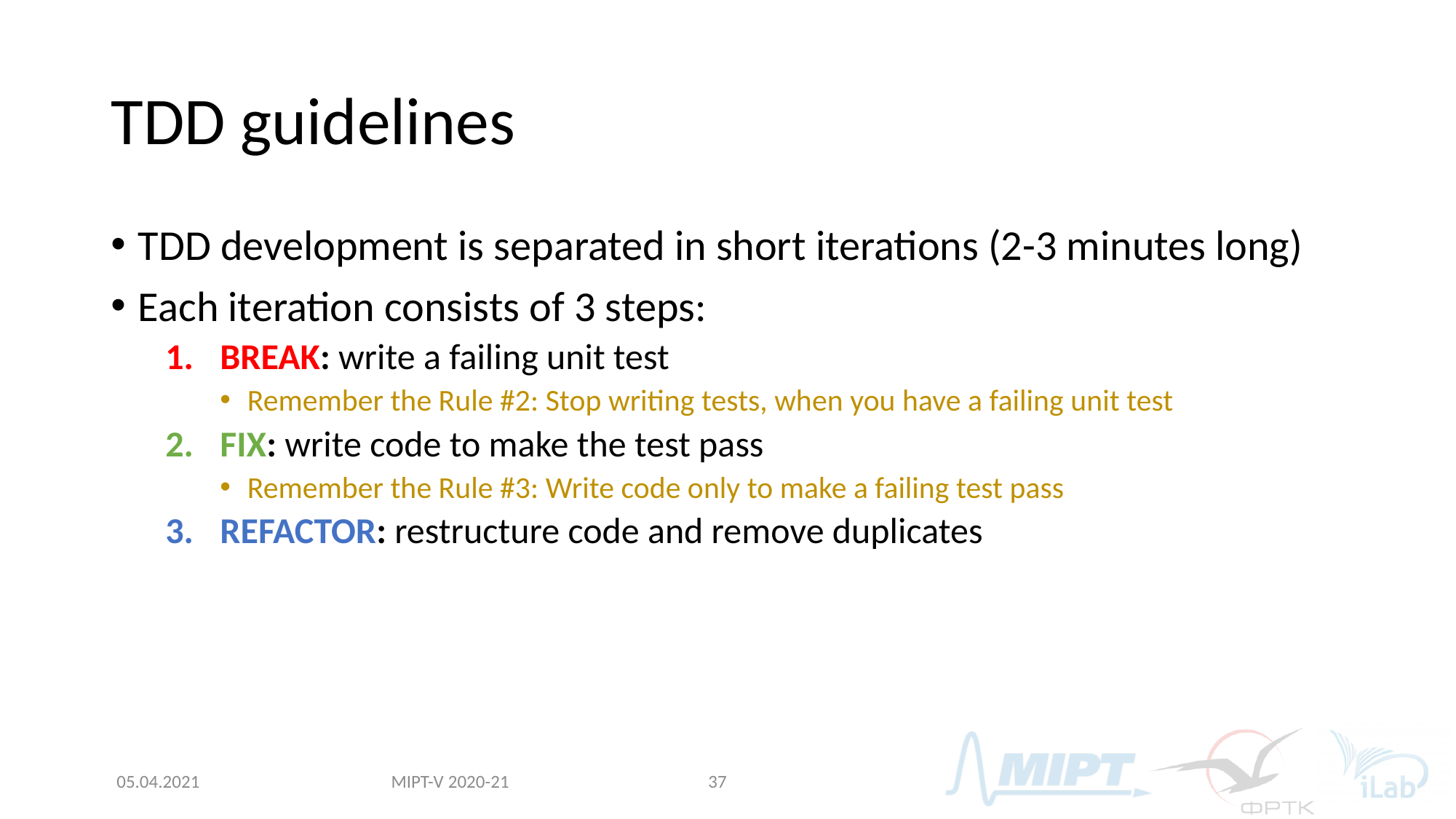

# TDD guidelines
TDD development is separated in short iterations (2-3 minutes long)
Each iteration consists of 3 steps:
BREAK: write a failing unit test
Remember the Rule #2: Stop writing tests, when you have a failing unit test
FIX: write code to make the test pass
Remember the Rule #3: Write code only to make a failing test pass
REFACTOR: restructure code and remove duplicates

MIPT-V 2020-21
05.04.2021
37